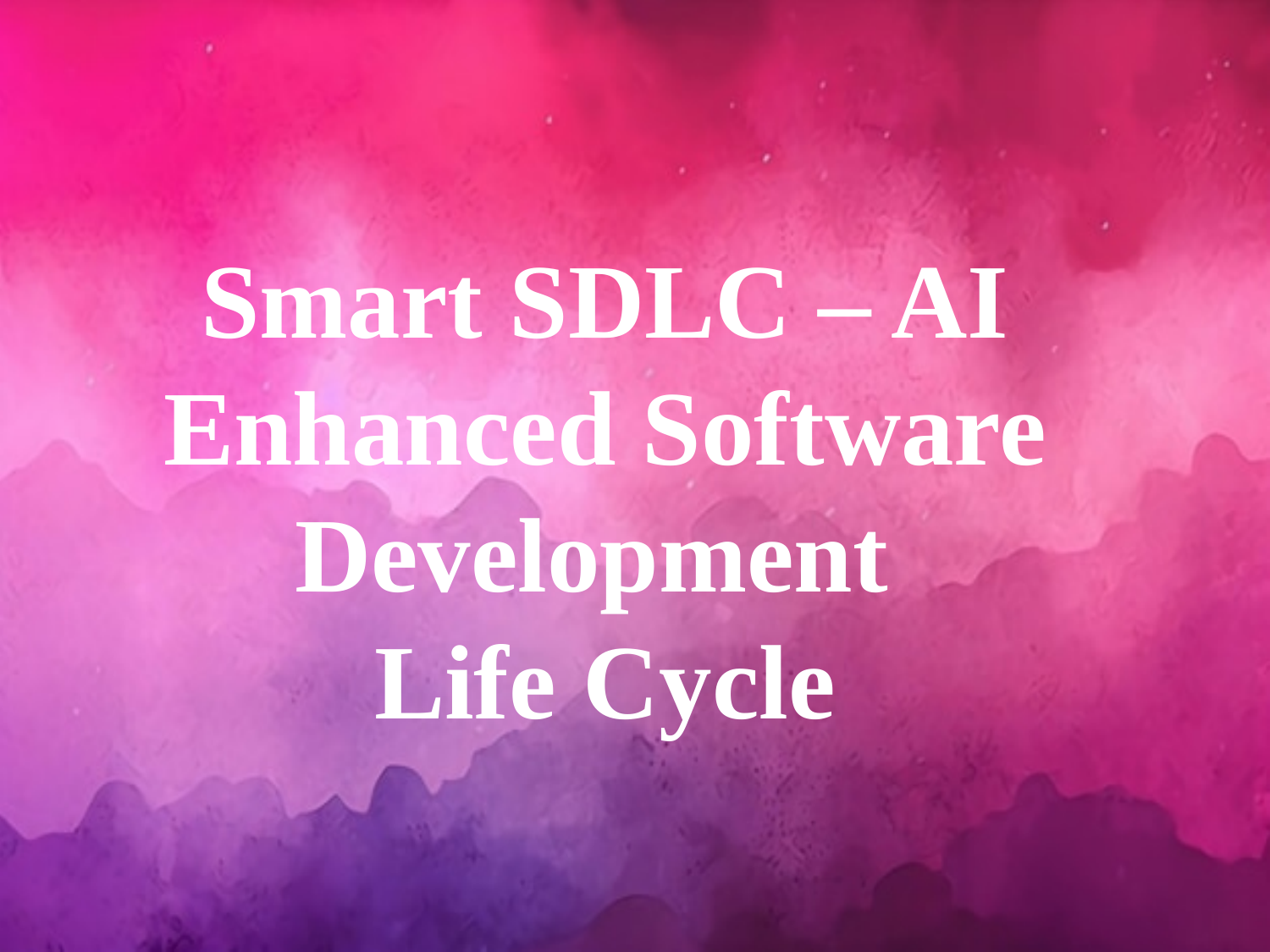

Smart SDLC – AI Enhanced Software Development
Life Cycle